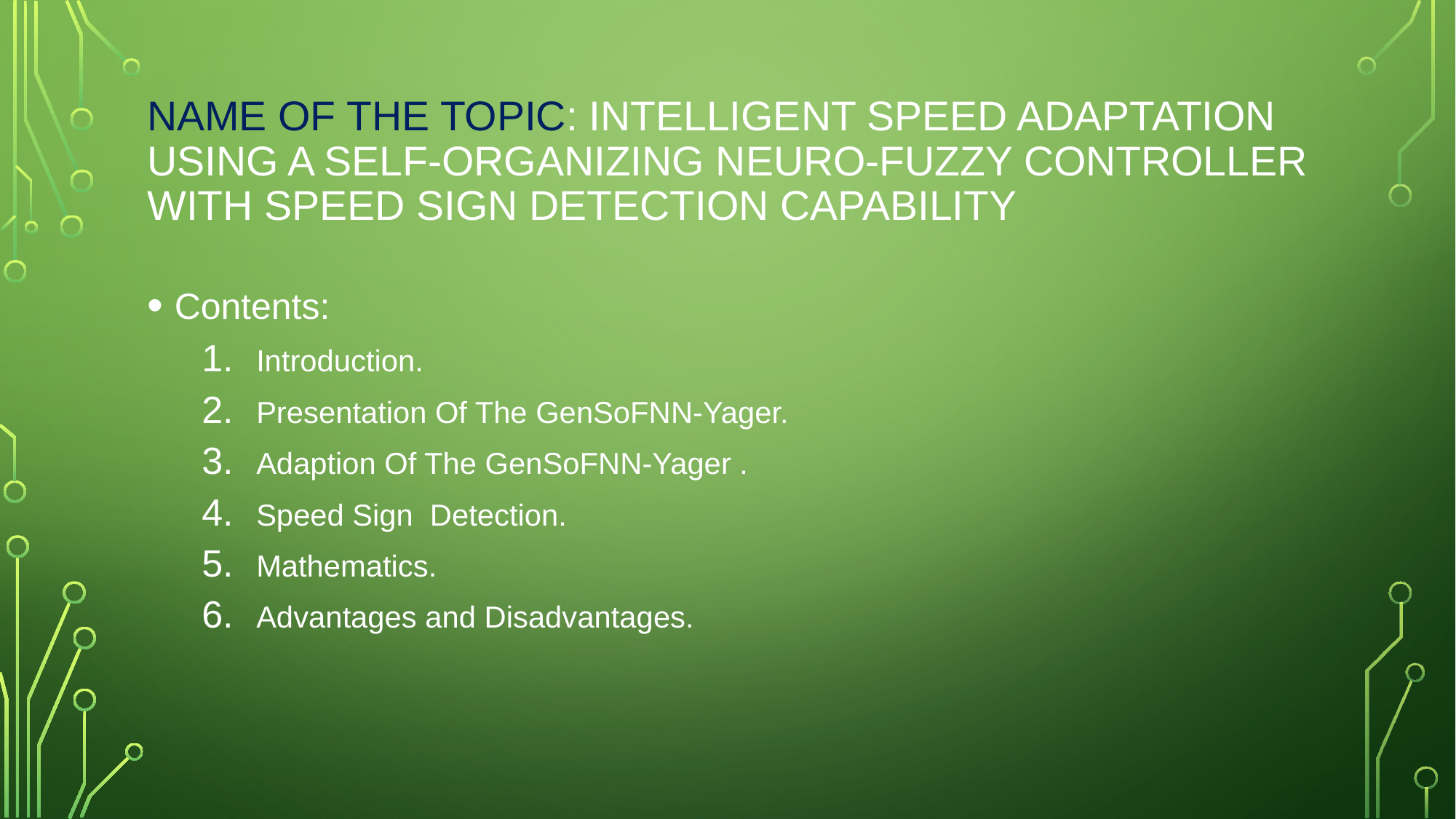

# Name of the Topic: Intelligent Speed Adaptation Using a Self-Organizing Neuro-Fuzzy Controller with Speed Sign Detection Capability
Contents:
Introduction.
Presentation Of The GenSoFNN-Yager.
Adaption Of The GenSoFNN-Yager .
Speed Sign  Detection.
Mathematics.
Advantages and Disadvantages.